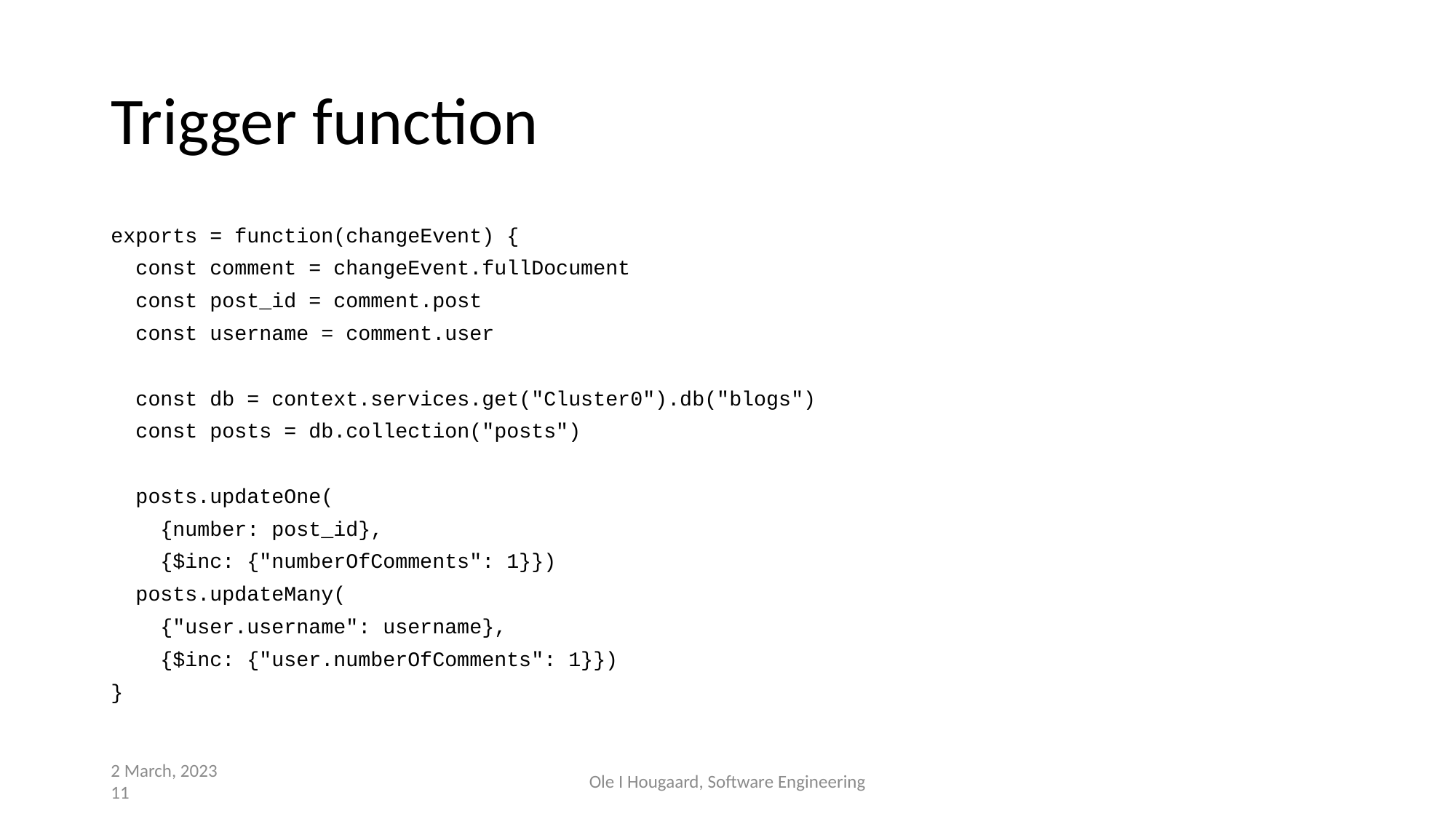

# Trigger function
exports = function(changeEvent) {
  const comment = changeEvent.fullDocument
  const post_id = comment.post
  const username = comment.user

  const db = context.services.get("Cluster0").db("blogs")
  const posts = db.collection("posts")

  posts.updateOne(
    {number: post_id},
    {$inc: {"numberOfComments": 1}})
  posts.updateMany(
    {"user.username": username},
    {$inc: {"user.numberOfComments": 1}})
}

2 March, 2023
11
Ole I Hougaard, Software Engineering